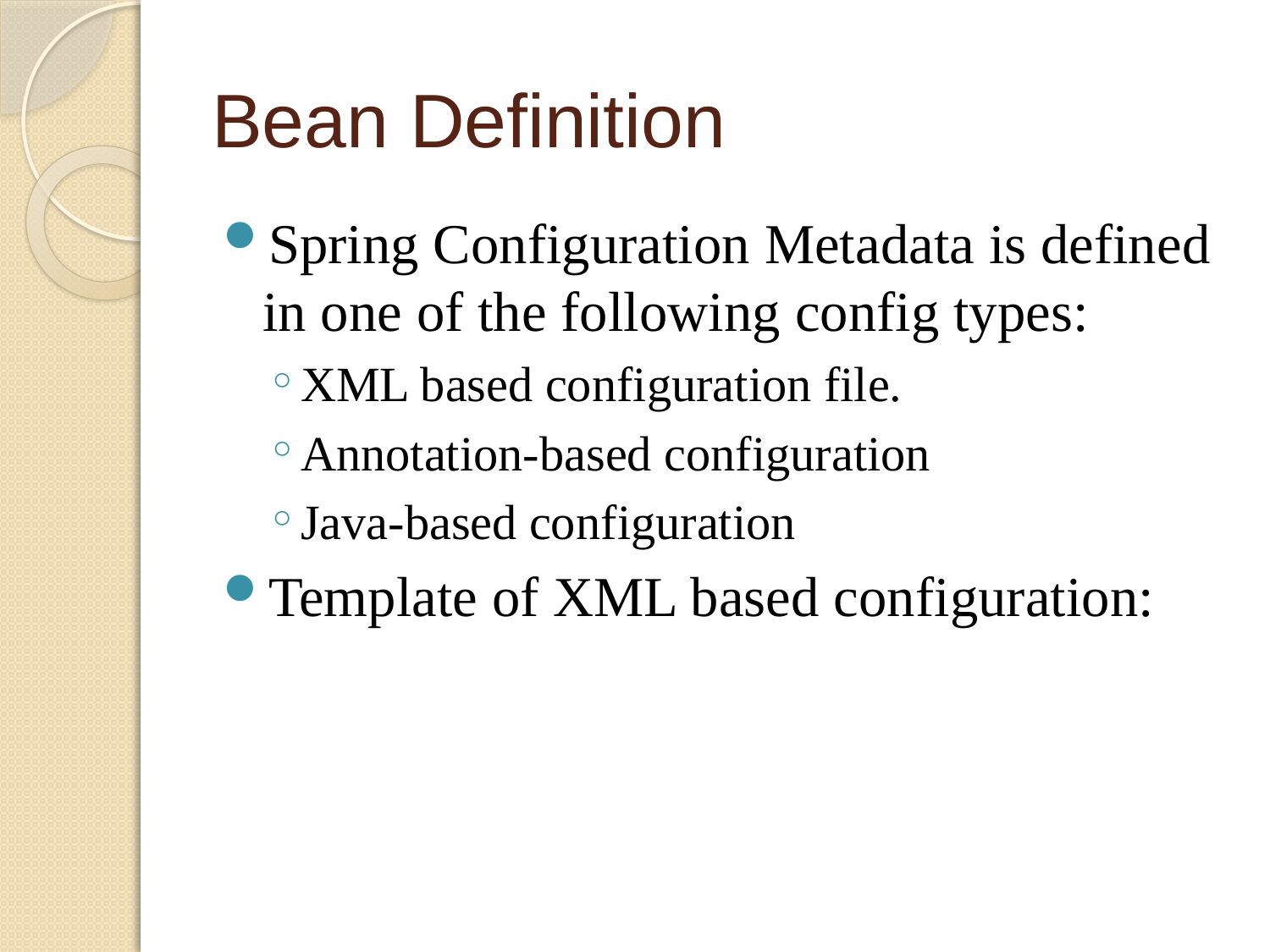

# Bean Definition
Spring Configuration Metadata is defined in one of the following config types:
XML based configuration file.
Annotation-based configuration
Java-based configuration
Template of XML based configuration: